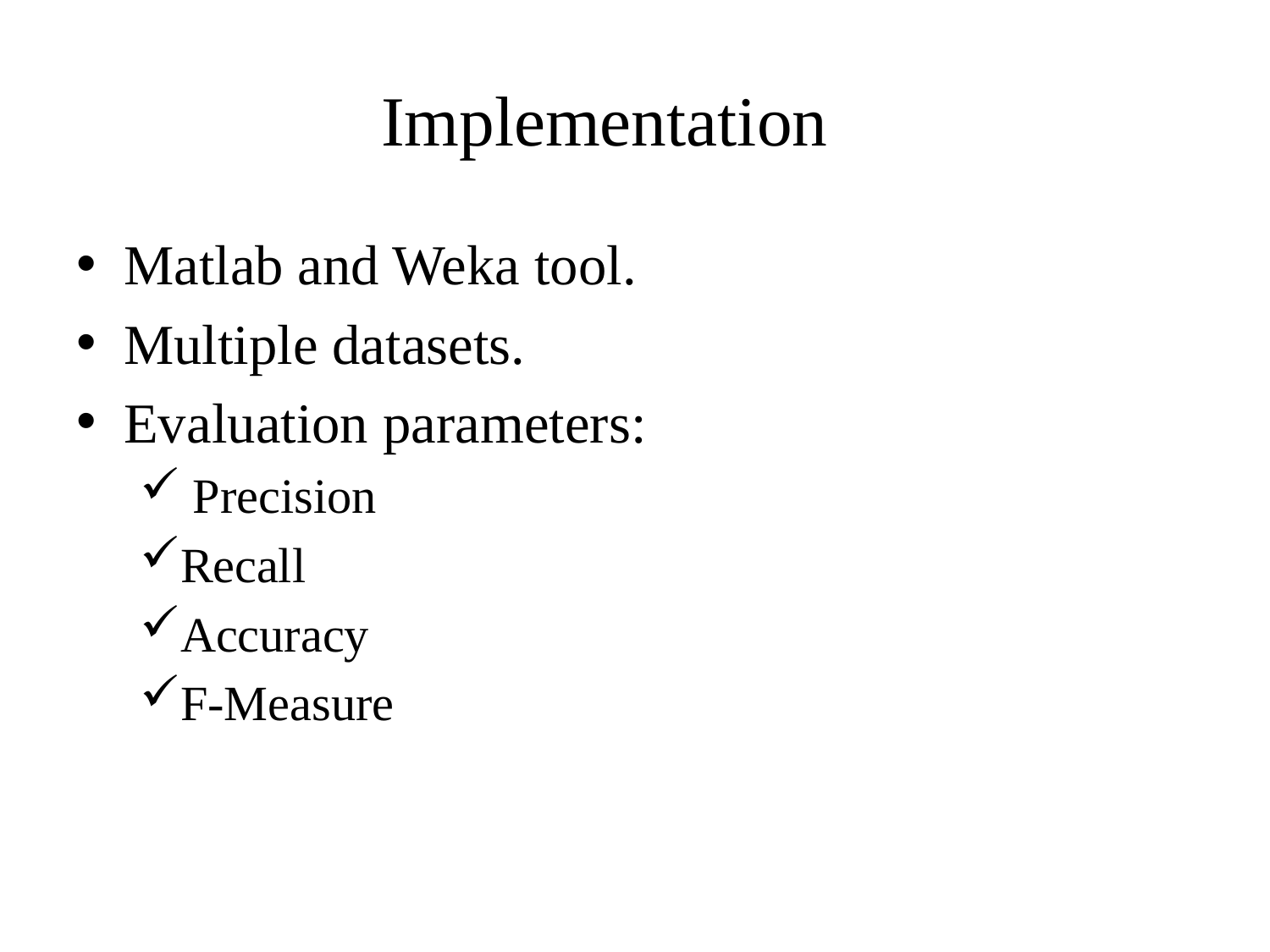

# Implementation
Matlab and Weka tool.
Multiple datasets.
Evaluation parameters:
 Precision
Recall
Accuracy
F-Measure